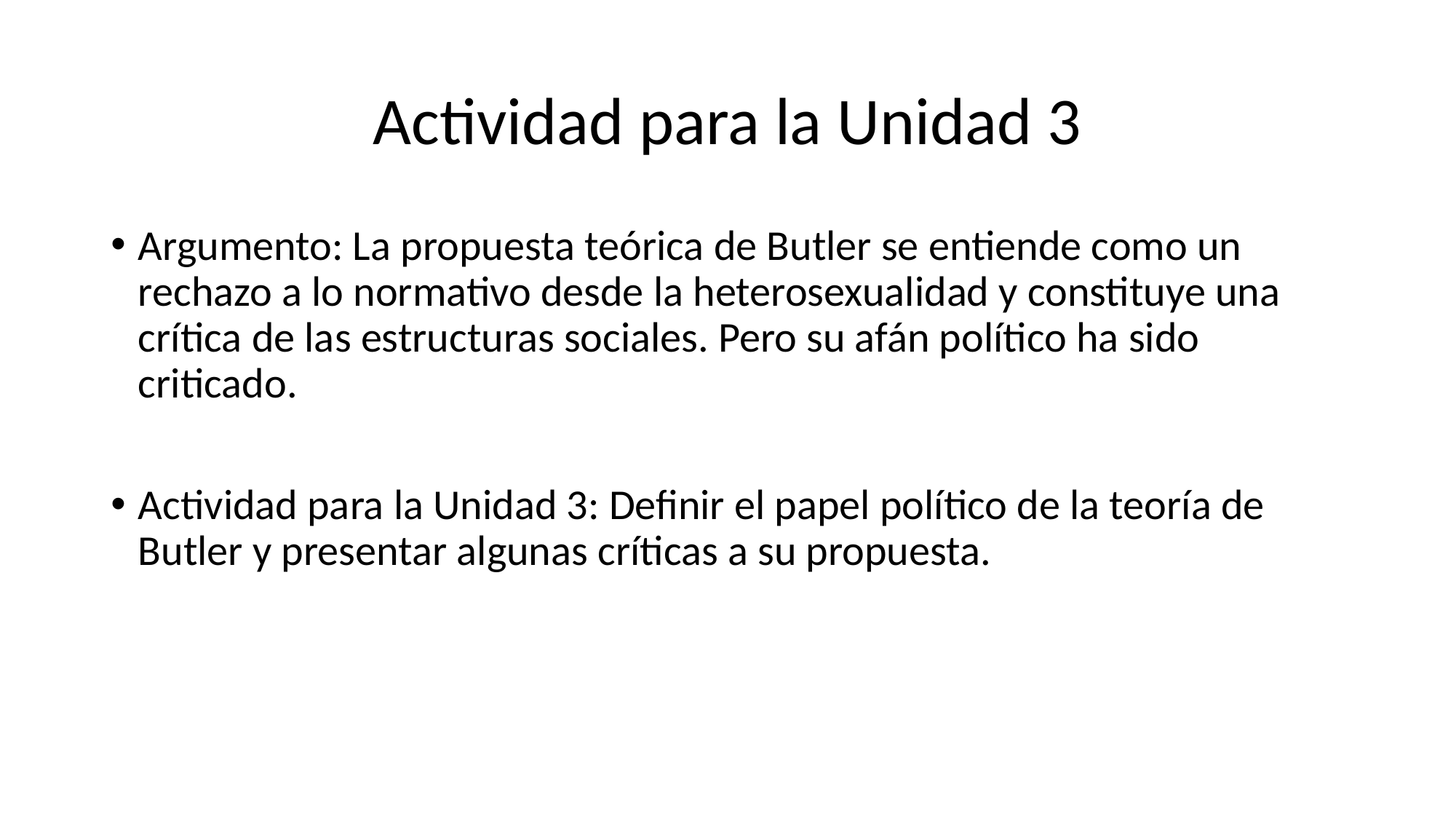

# Actividad para la Unidad 3
Argumento: La propuesta teórica de Butler se entiende como un rechazo a lo normativo desde la heterosexualidad y constituye una crítica de las estructuras sociales. Pero su afán político ha sido criticado.

Actividad para la Unidad 3: Definir el papel político de la teoría de Butler y presentar algunas críticas a su propuesta.